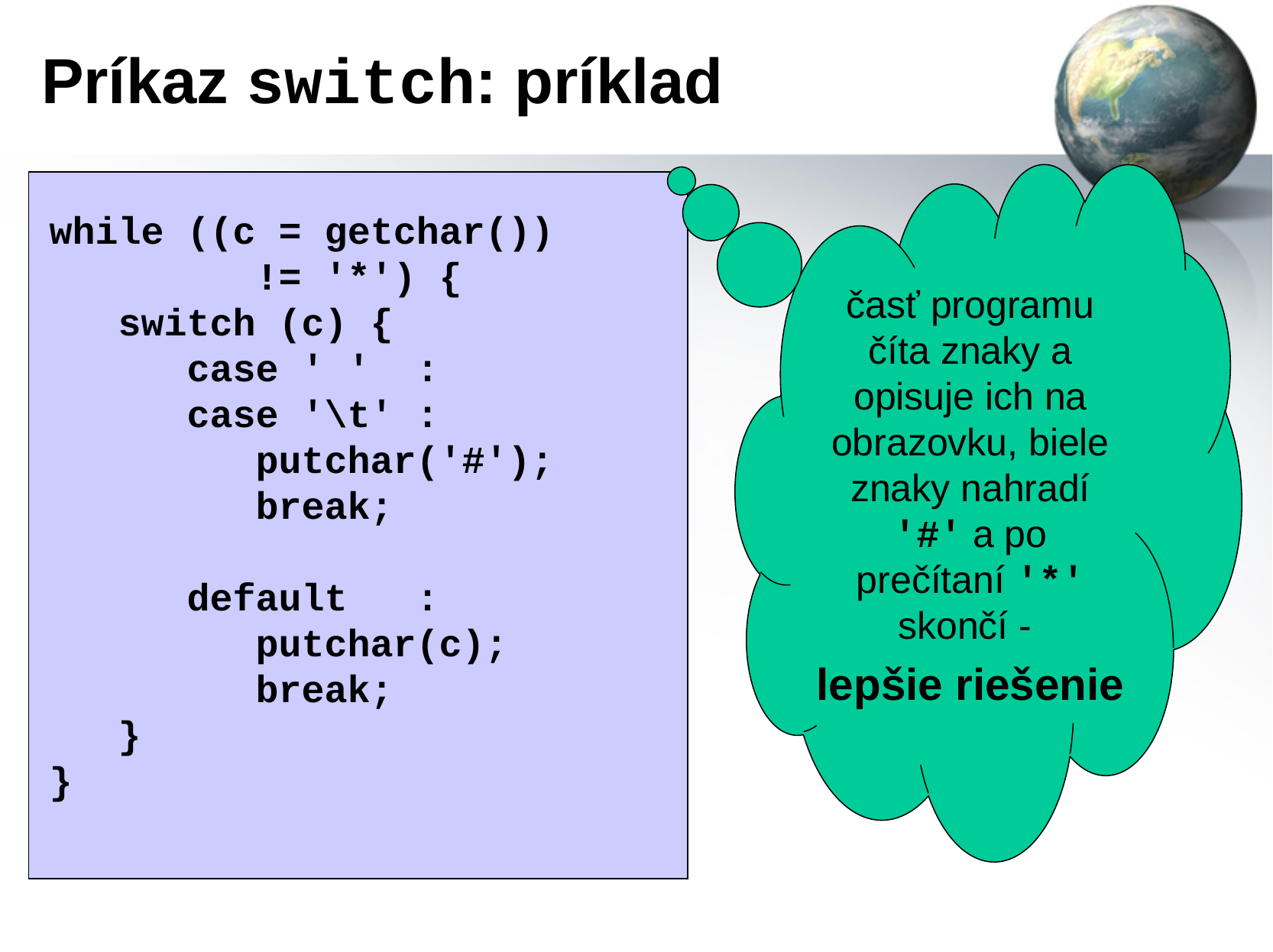

# Príkaz switch: príklad
časť programu číta znaky a opisuje ich na obrazovku, biele znaky nahradí '#' a po prečítaní '*' skončí -
lepšie riešenie

while ((c = getchar())
         != '*') {
   switch (c) {
      case ' '  :
      case '\t' :
         putchar('#');
         break;

      default   :
         putchar(c);
         break;
   }
}